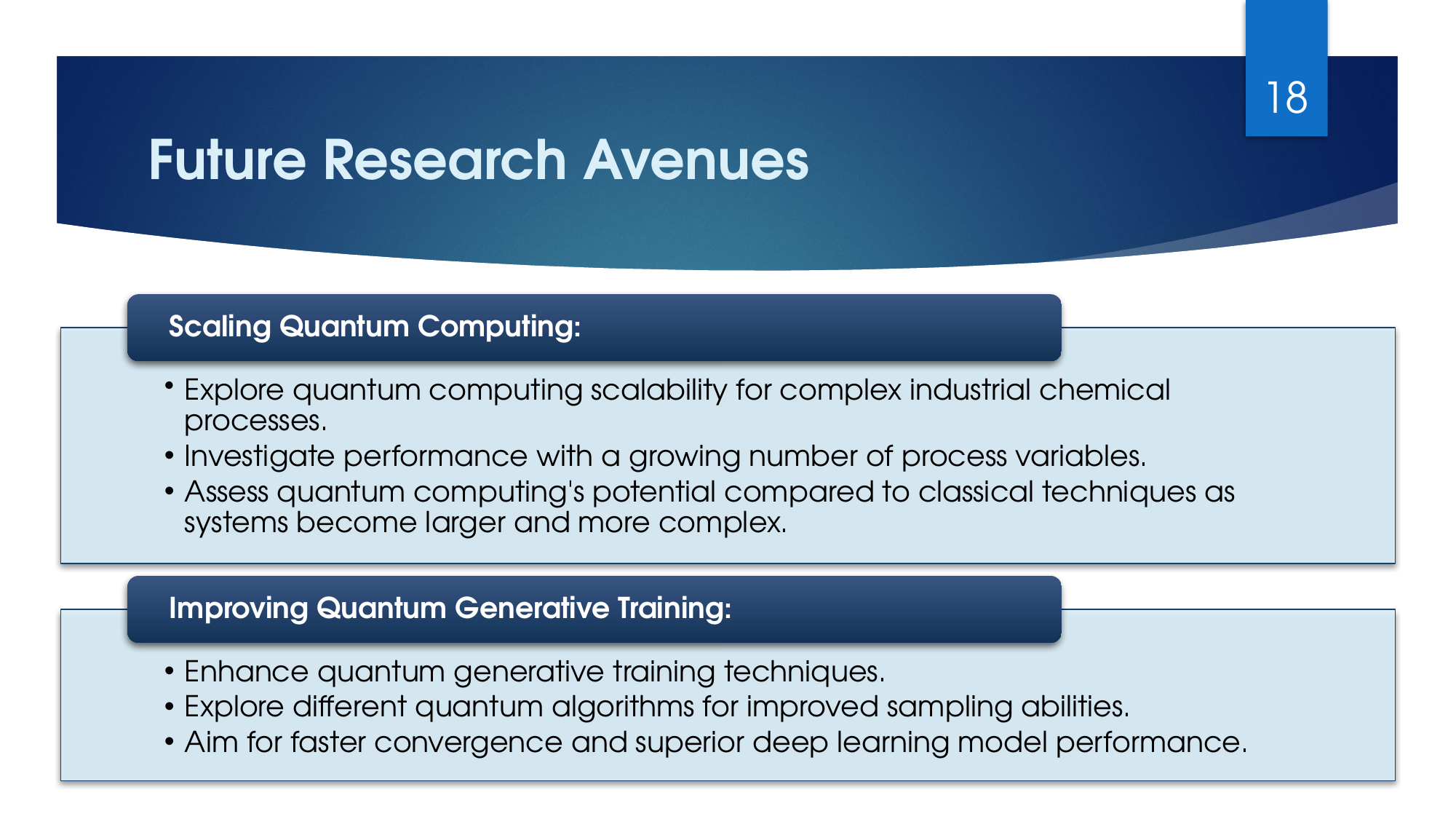

18
# Future Research Avenues
Explore quantum computing scalability for complex industrial chemical processes.
Investigate performance with a growing number of process variables.
Assess quantum computing's potential compared to classical techniques as systems become larger and more complex.
Scaling Quantum Computing:
Enhance quantum generative training techniques.
Explore different quantum algorithms for improved sampling abilities.
Aim for faster convergence and superior deep learning model performance.
Improving Quantum Generative Training: